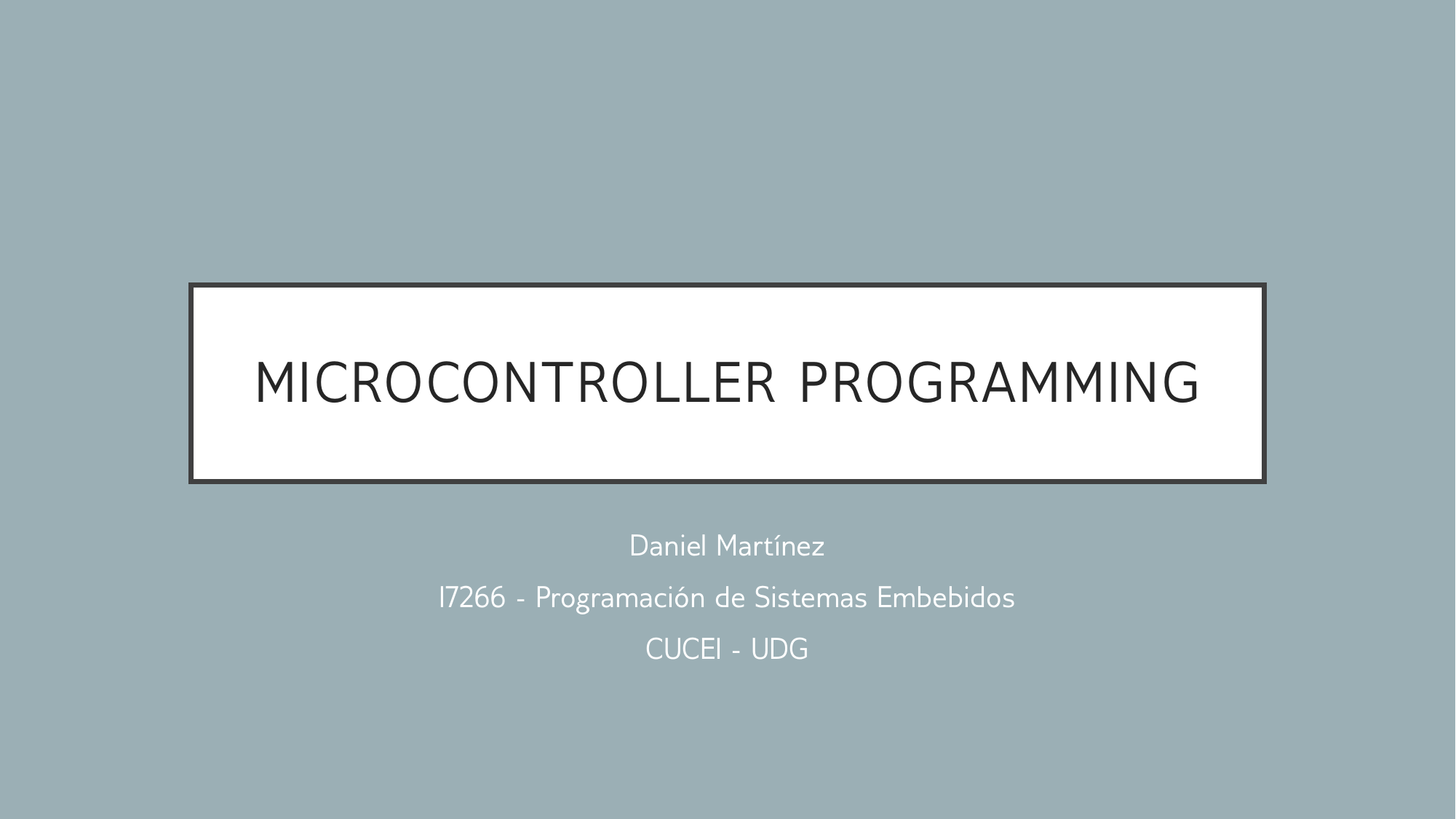

# Microcontroller programming
Daniel Martínez
I7266 - Programación de Sistemas Embebidos
CUCEI - UDG